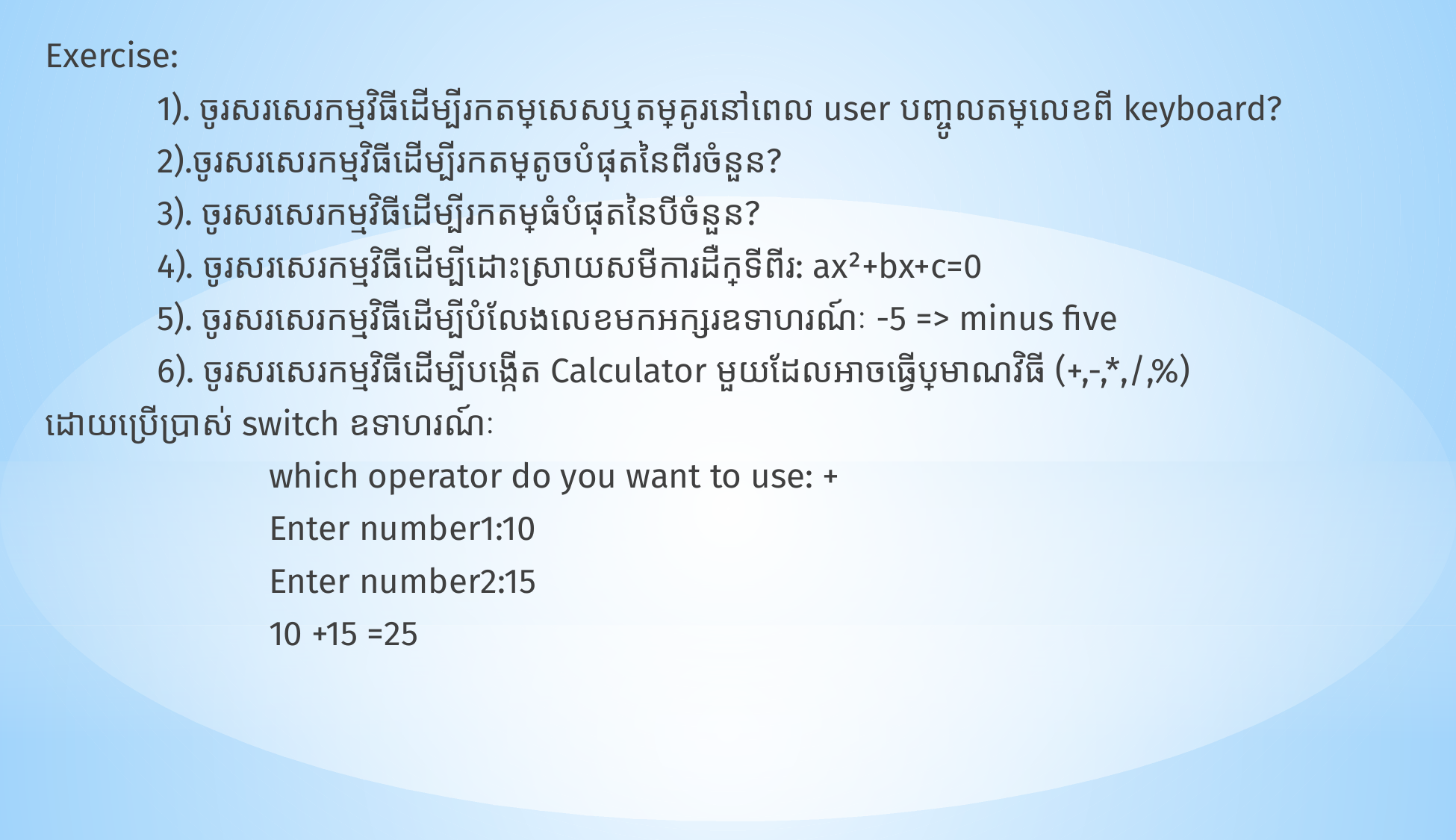

Exercise:
	1). ចូរសរសេរកម្មវិធីដើម្បីរកតម្លៃសេសឬតម្លៃគូរនៅពេល user បញ្ចូលតម្លៃលេខពី keyboard?
	2).ចូរសរសេរកម្មវិធីដើម្បីរកតម្លៃតូចបំផុតនៃពីរចំនួន?
	3). ចូរសរសេរកម្មវិធីដើម្បីរកតម្លៃធំបំផុតនៃបីចំនួន?
	4). ចូរសរសេរកម្មវិធីដើម្បីដោះស្រាយសមីការដឺក្រេទីពីរ: ax²+bx+c=0
	5). ចូរសរសេរកម្មវិធីដើម្បីបំលែងលេខមកអក្សរ​ឧទាហរណ៍ៈ -5 => minus five
	6). ចូរសរសេរកម្មវិធីដើម្បីបង្កើត Calculator មួយដែលអាចធ្វើប្រមាណវិធី (+,-,*,/,%)
ដោយប្រើប្រាស់ switch ឧទាហរណ៍ៈ
		which operator do you want to use: +
		Enter number1:10
		Enter number2:15
		10 +15 =25